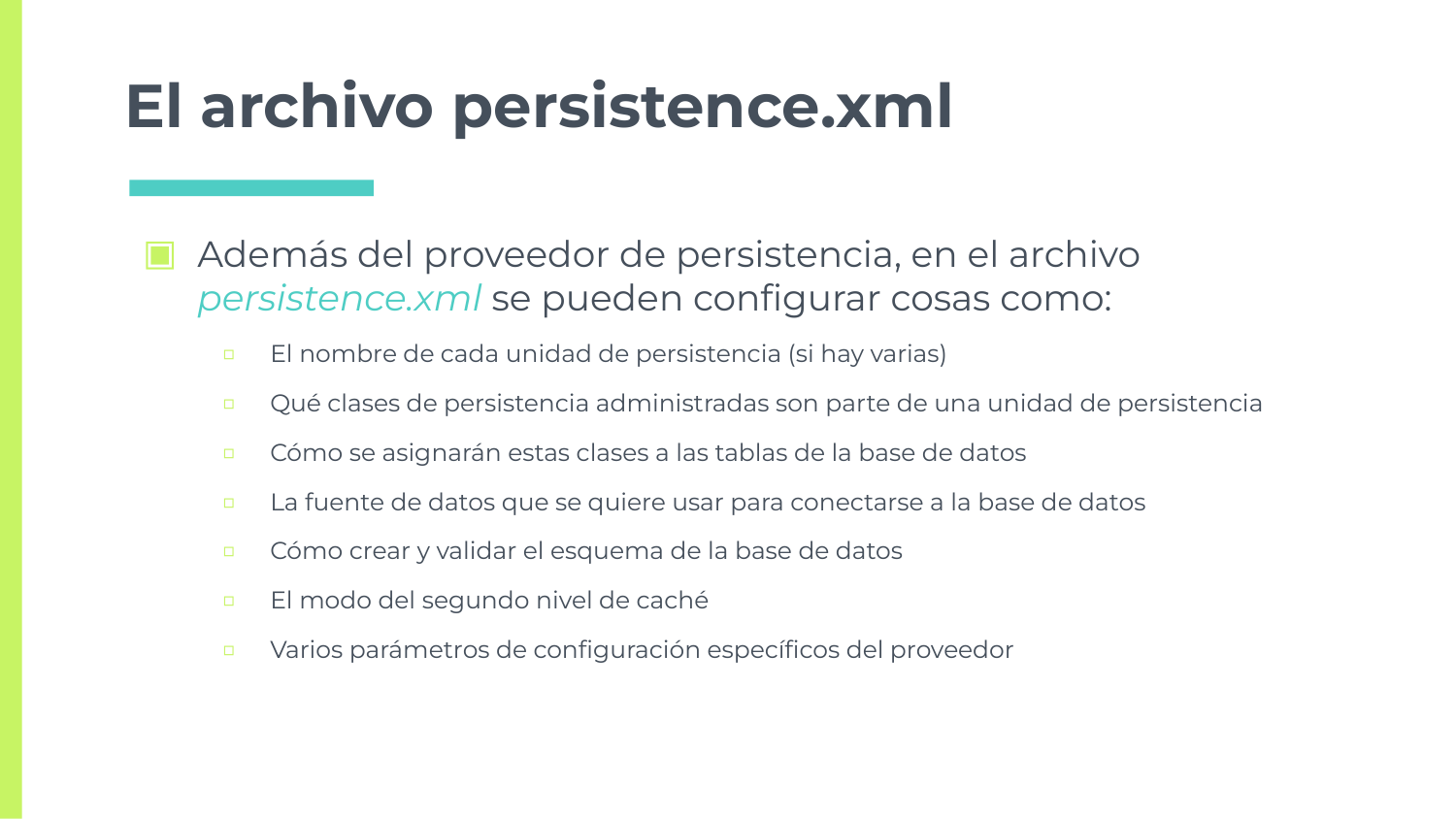

# El archivo persistence.xml
Además del proveedor de persistencia, en el archivo persistence.xml se pueden configurar cosas como:
El nombre de cada unidad de persistencia (si hay varias)
Qué clases de persistencia administradas son parte de una unidad de persistencia
Cómo se asignarán estas clases a las tablas de la base de datos
La fuente de datos que se quiere usar para conectarse a la base de datos
Cómo crear y validar el esquema de la base de datos
El modo del segundo nivel de caché
Varios parámetros de configuración específicos del proveedor